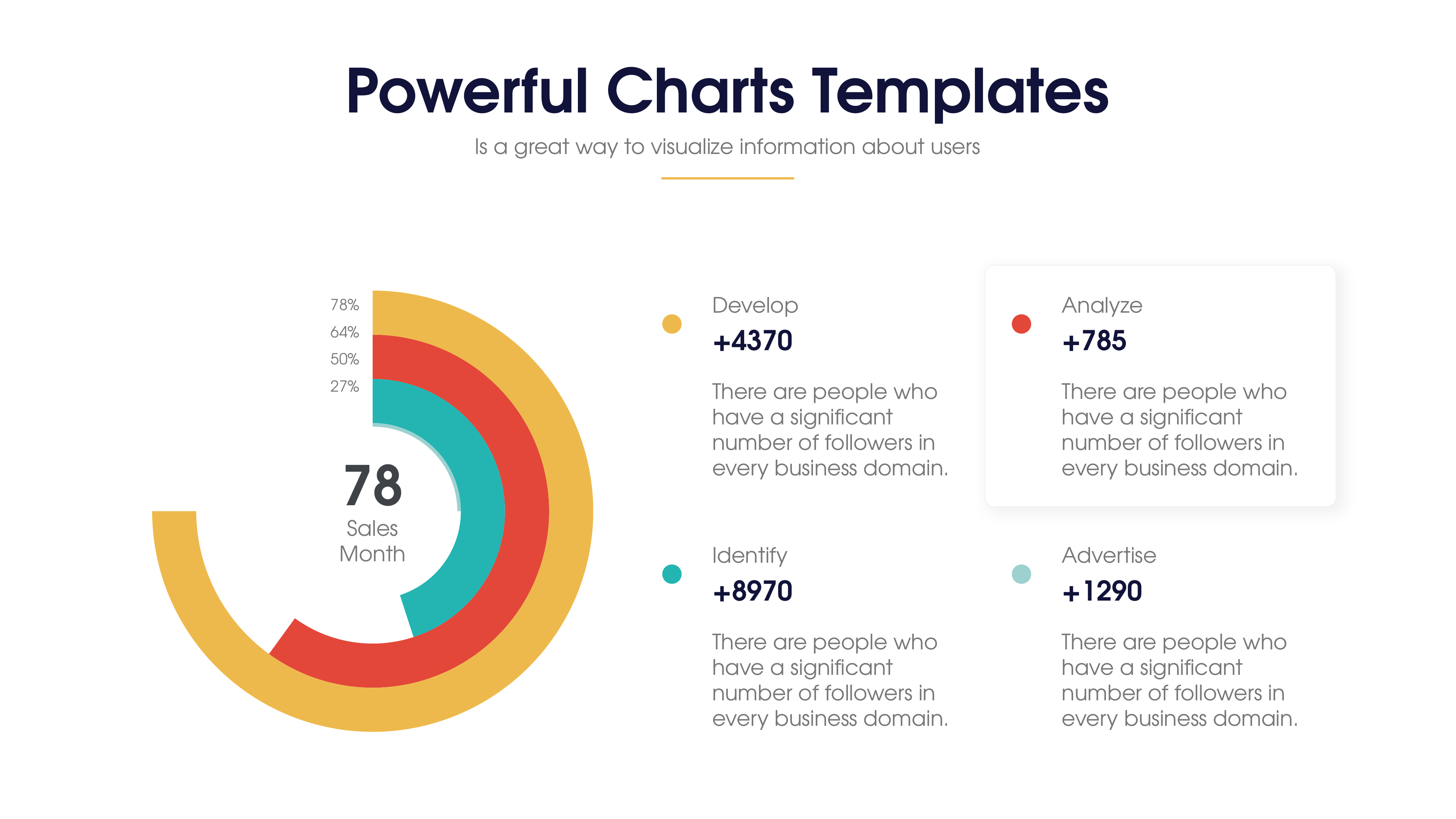

Powerful Charts Templates
Is a great way to visualize information about users

### Chart

| Category | Sales | Column1 | Column2 | Column3 |
|---|---|---|---|---|
| One | 25.0 | 45.0 | 60.0 | 75.0 |
| Two | 75.0 | 55.0 | 40.0 | 25.0 |
78%
64%
50%
27%

78
Sales Month
Develop
+4370

There are people who have a significant number of followers in every business domain.
Analyze
+785

There are people who have a significant number of followers in every business domain.
Identify
+8970

There are people who have a significant number of followers in every business domain.
Advertise
+1290

There are people who have a significant number of followers in every business domain.